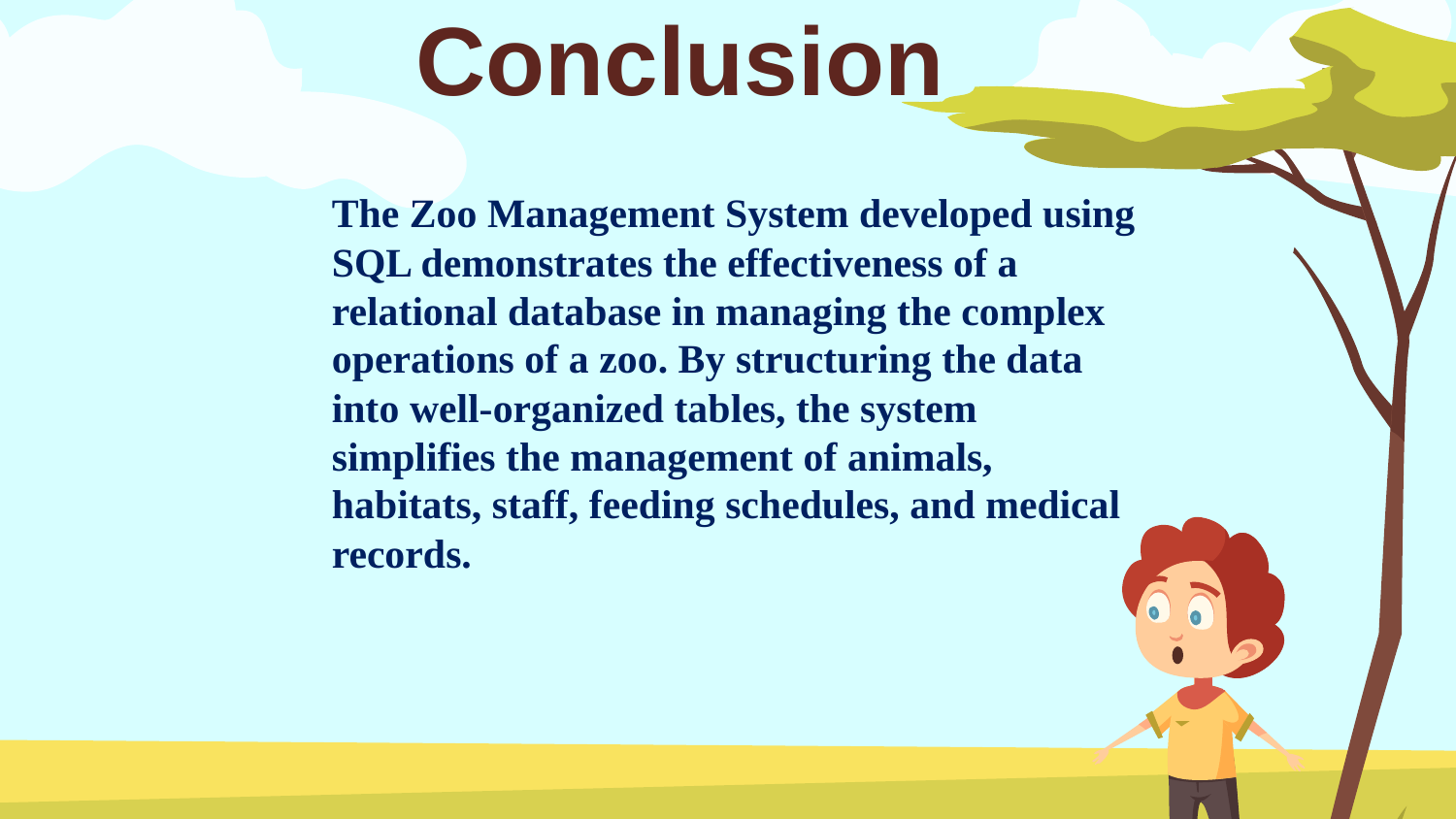

# Conclusion

The Zoo Management System developed using SQL demonstrates the effectiveness of a relational database in managing the complex operations of a zoo. By structuring the data into well-organized tables, the system simplifies the management of animals, habitats, staff, feeding schedules, and medical records.